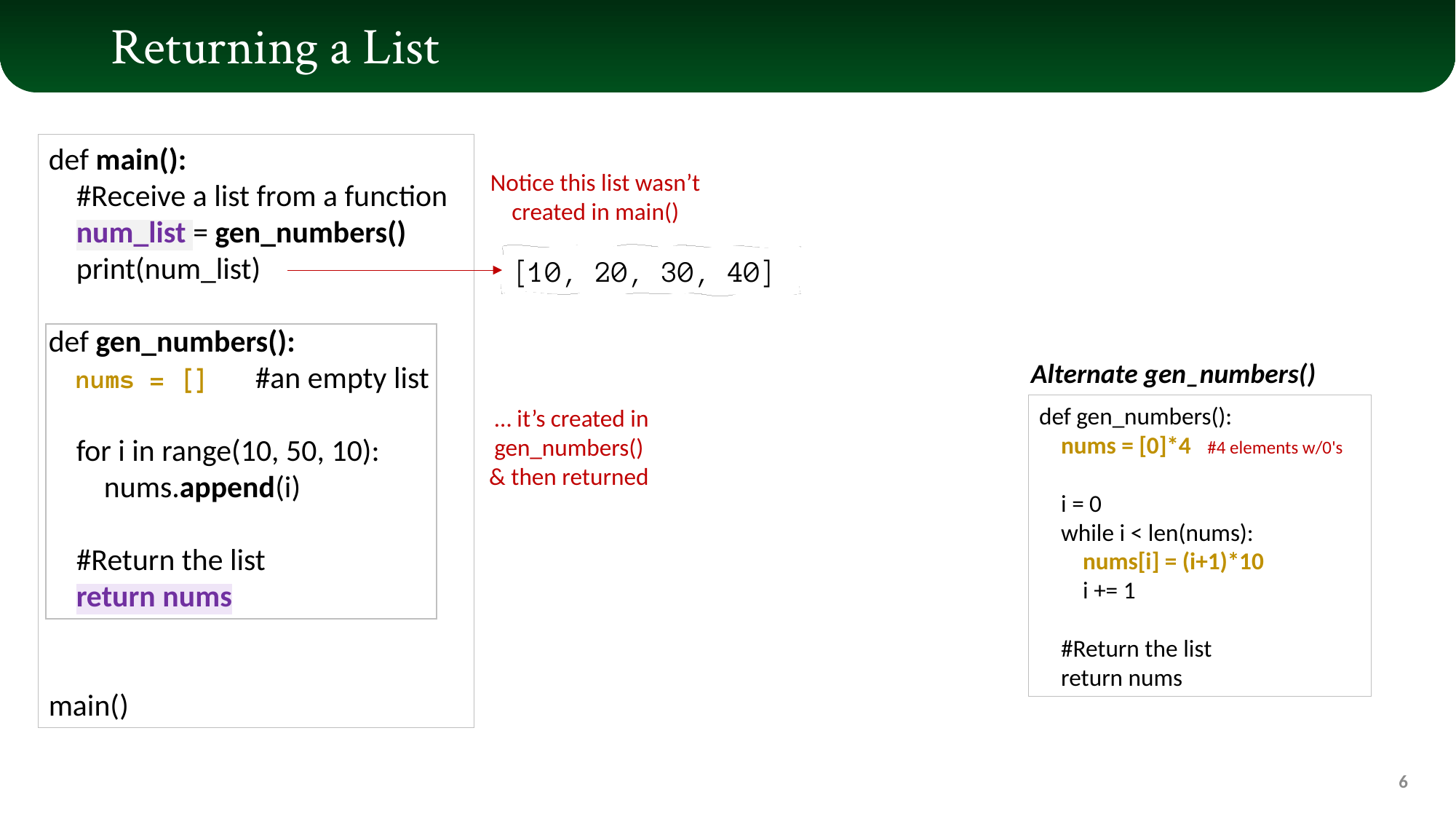

# Returning a List
def main():
    #Receive a list from a function
    num_list = gen_numbers()
    print(num_list)

def gen_numbers():
    nums = []   #an empty list

    for i in range(10, 50, 10):
        nums.append(i)

    #Return the list
    return nums

main()
Notice this list wasn’t created in main()
[10, 20, 30, 40]

Alternate gen_numbers()
def gen_numbers():
    nums = [0]*4   #4 elements w/0's

    i = 0
    while i < len(nums):
        nums[i] = (i+1)*10
        i += 1

    #Return the list
    return nums
… it’s created in gen_numbers()
& then returned
6